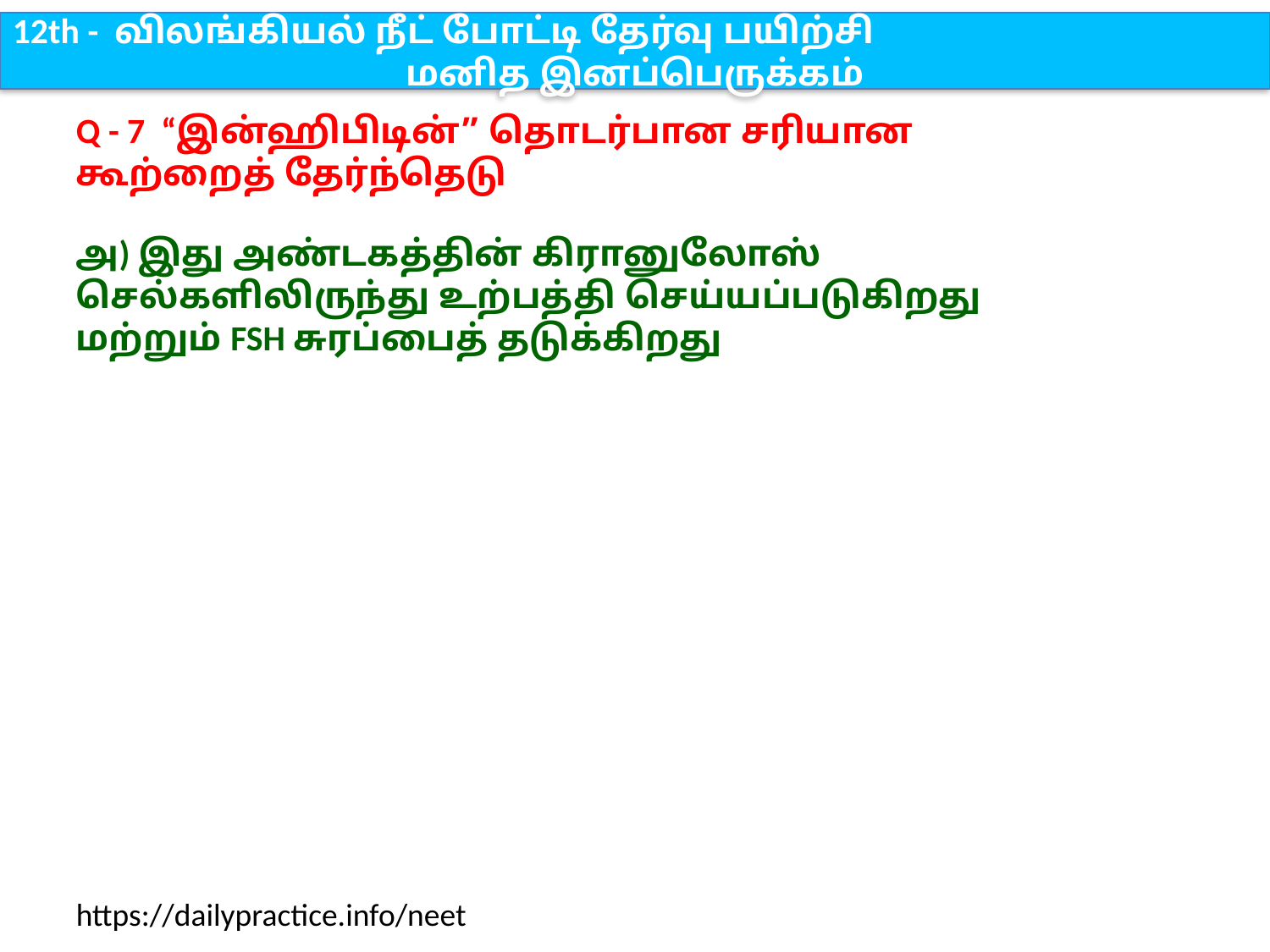

12th -  விலங்கியல் நீட் போட்டி தேர்வு பயிற்சி
மனித இனப்பெருக்கம்

Q - 7  “இன்ஹிபிடின்” தொடர்பான சரியான கூற்றைத் தேர்ந்தெடு

அ) இது அண்டகத்தின் கிரானுலோஸ் செல்களிலிருந்து உற்பத்தி செய்யப்படுகிறது மற்றும் FSH சுரப்பைத் தடுக்கிறது
https://dailypractice.info/neet